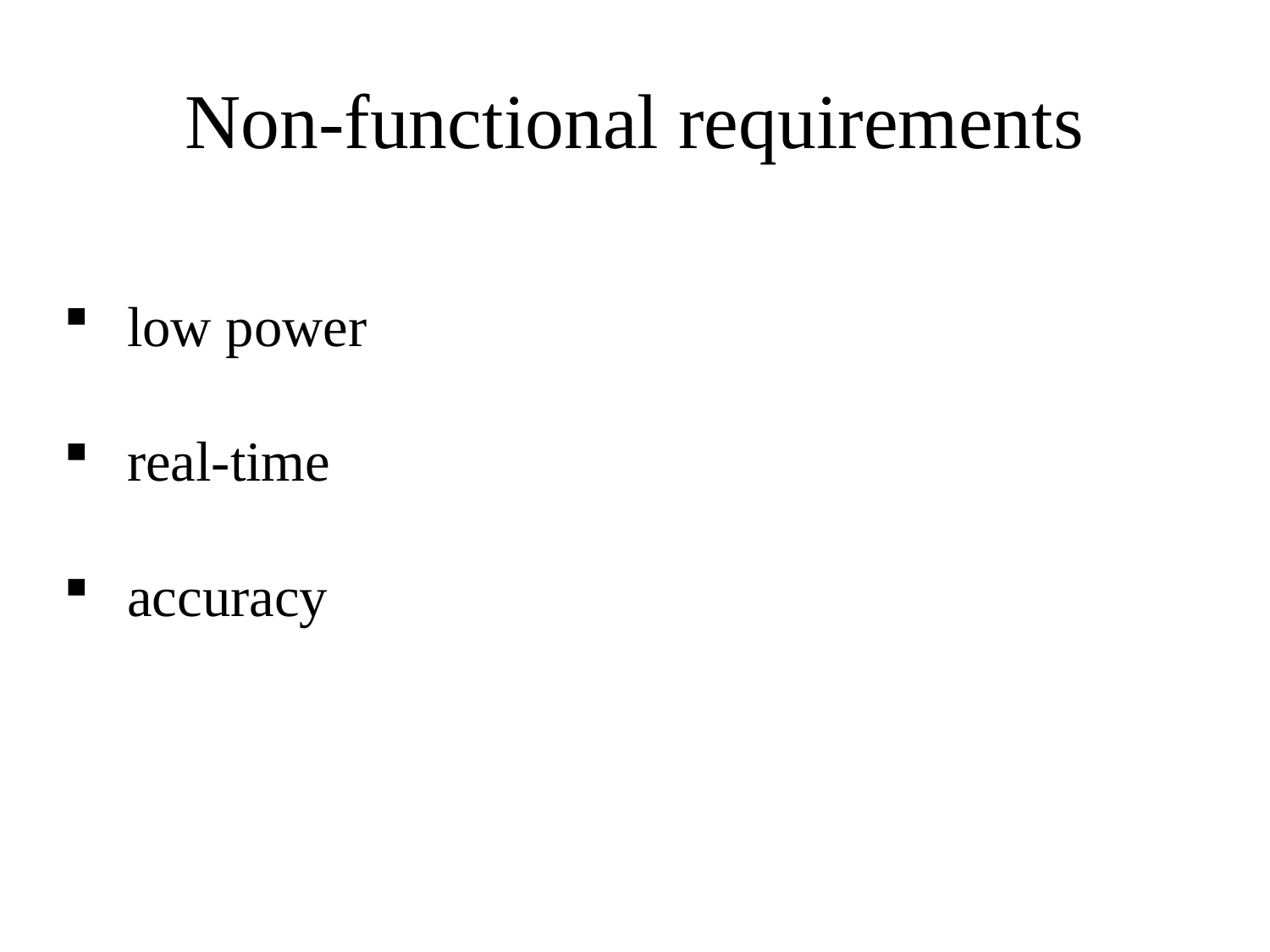

# Non-functional requirements
low power
real-time
accuracy